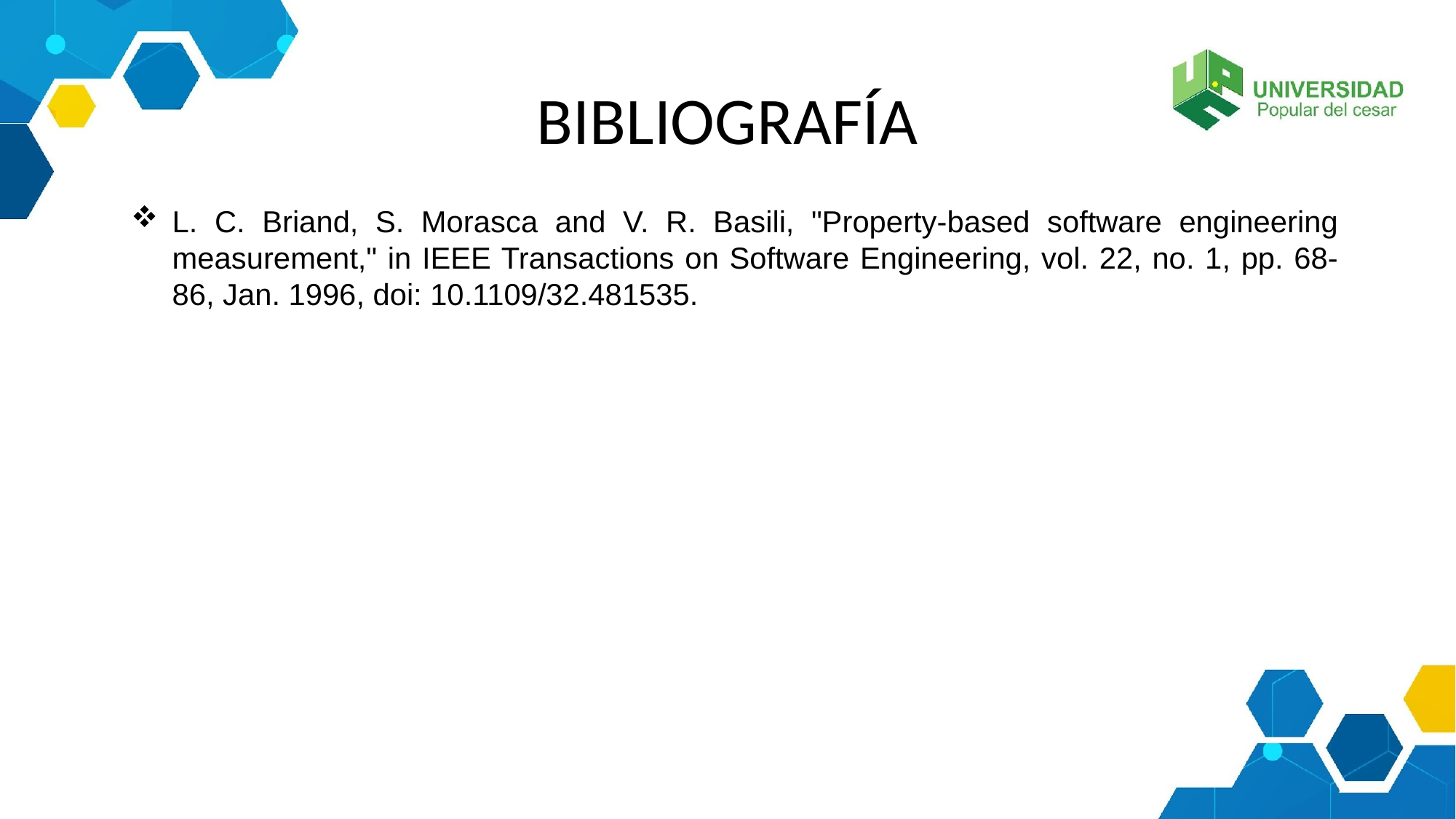

# BIBLIOGRAFÍA
L. C. Briand, S. Morasca and V. R. Basili, "Property-based software engineering measurement," in IEEE Transactions on Software Engineering, vol. 22, no. 1, pp. 68-86, Jan. 1996, doi: 10.1109/32.481535.